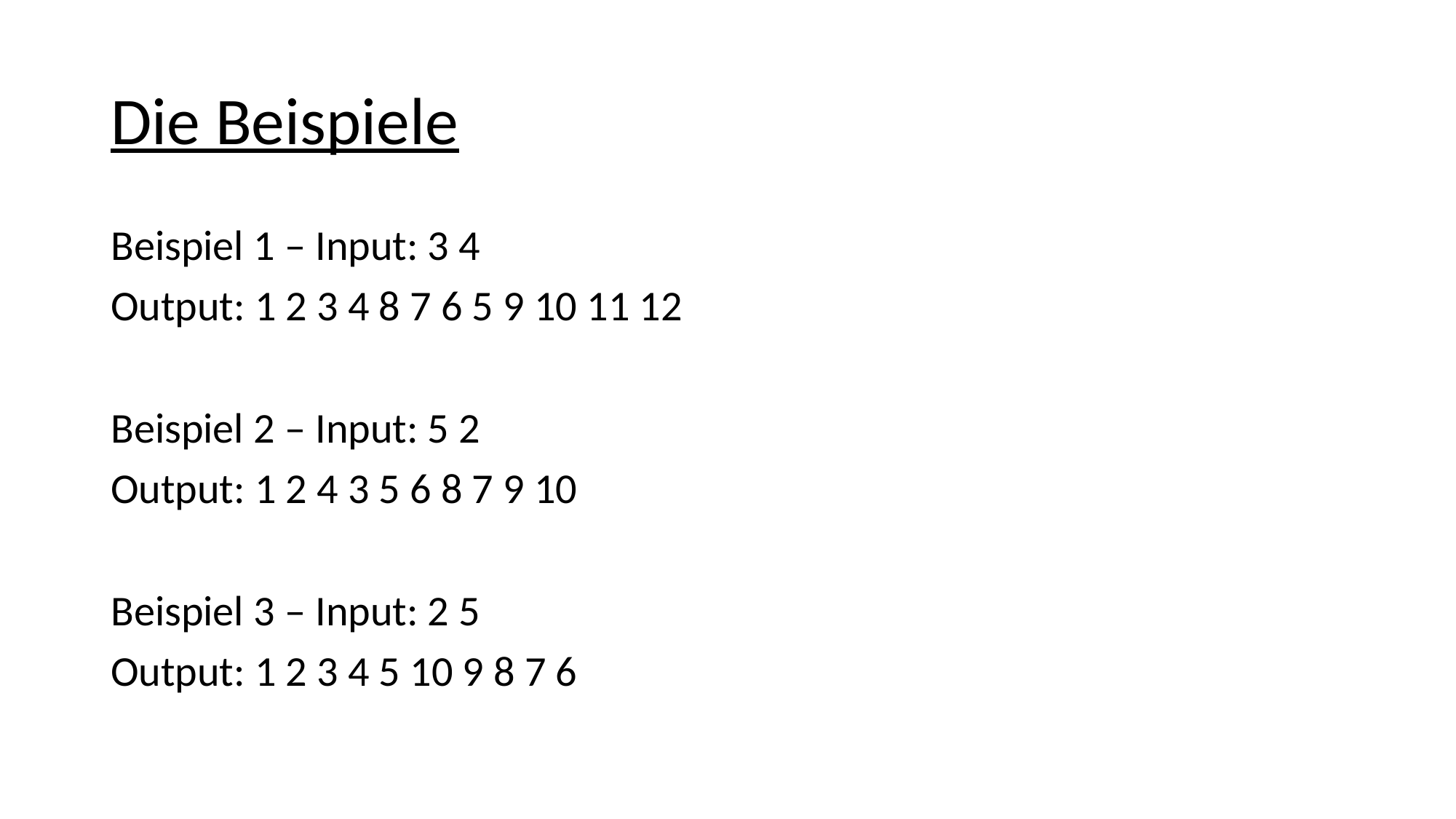

# Die Beispiele
Beispiel 1 – Input: 3 4
Output: 1 2 3 4 8 7 6 5 9 10 11 12

Beispiel 2 – Input: 5 2
Output: 1 2 4 3 5 6 8 7 9 10

Beispiel 3 – Input: 2 5
Output: 1 2 3 4 5 10 9 8 7 6